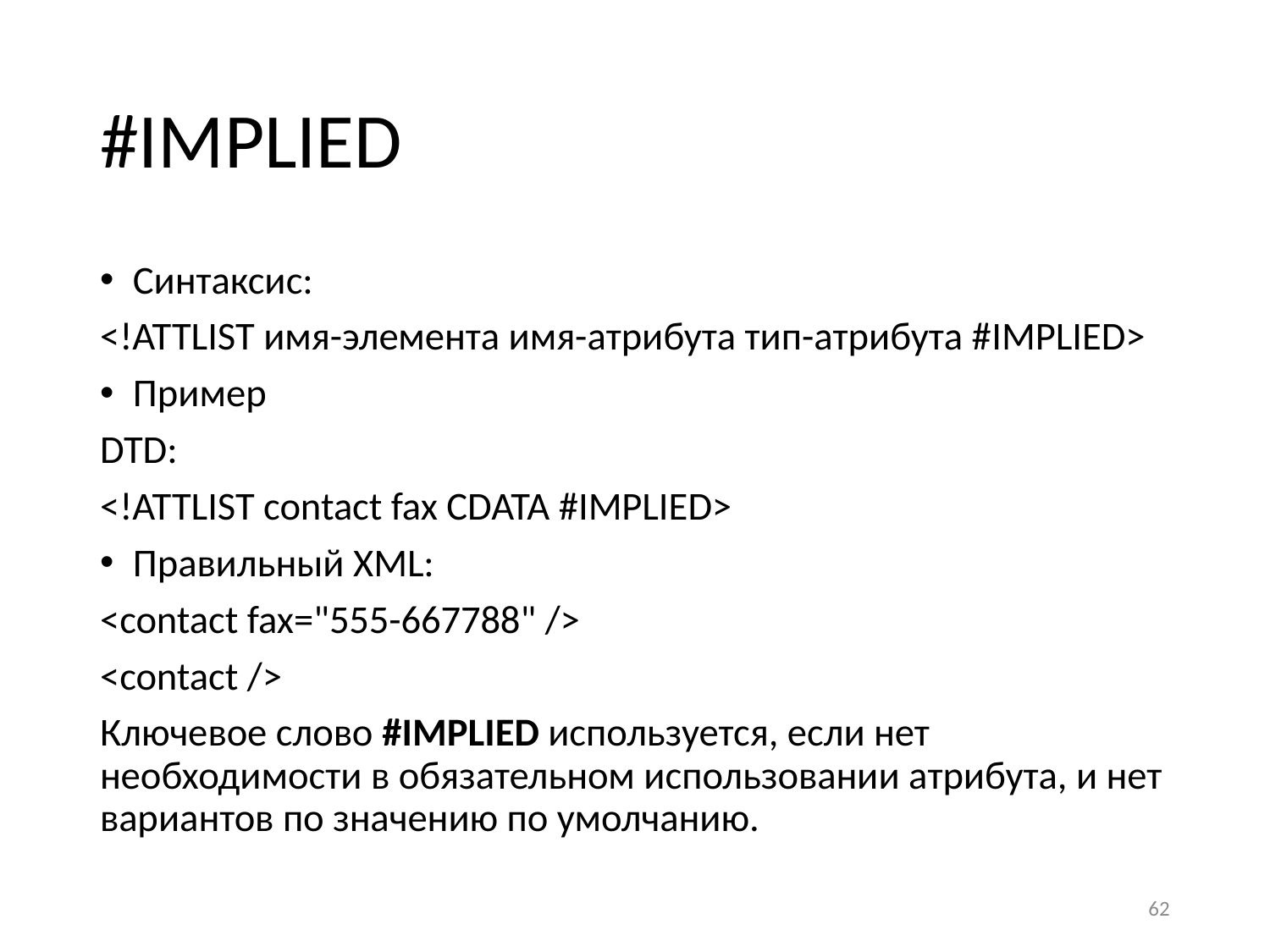

# #IMPLIED
Синтаксис:
<!ATTLIST имя-элемента имя-атрибута тип-атрибута #IMPLIED>
Пример
DTD:
<!ATTLIST contact fax CDATA #IMPLIED>
Правильный XML:
<contact fax="555-667788" />
<contact />
Ключевое слово #IMPLIED используется, если нет необходимости в обязательном использовании атрибута, и нет вариантов по значению по умолчанию.
62